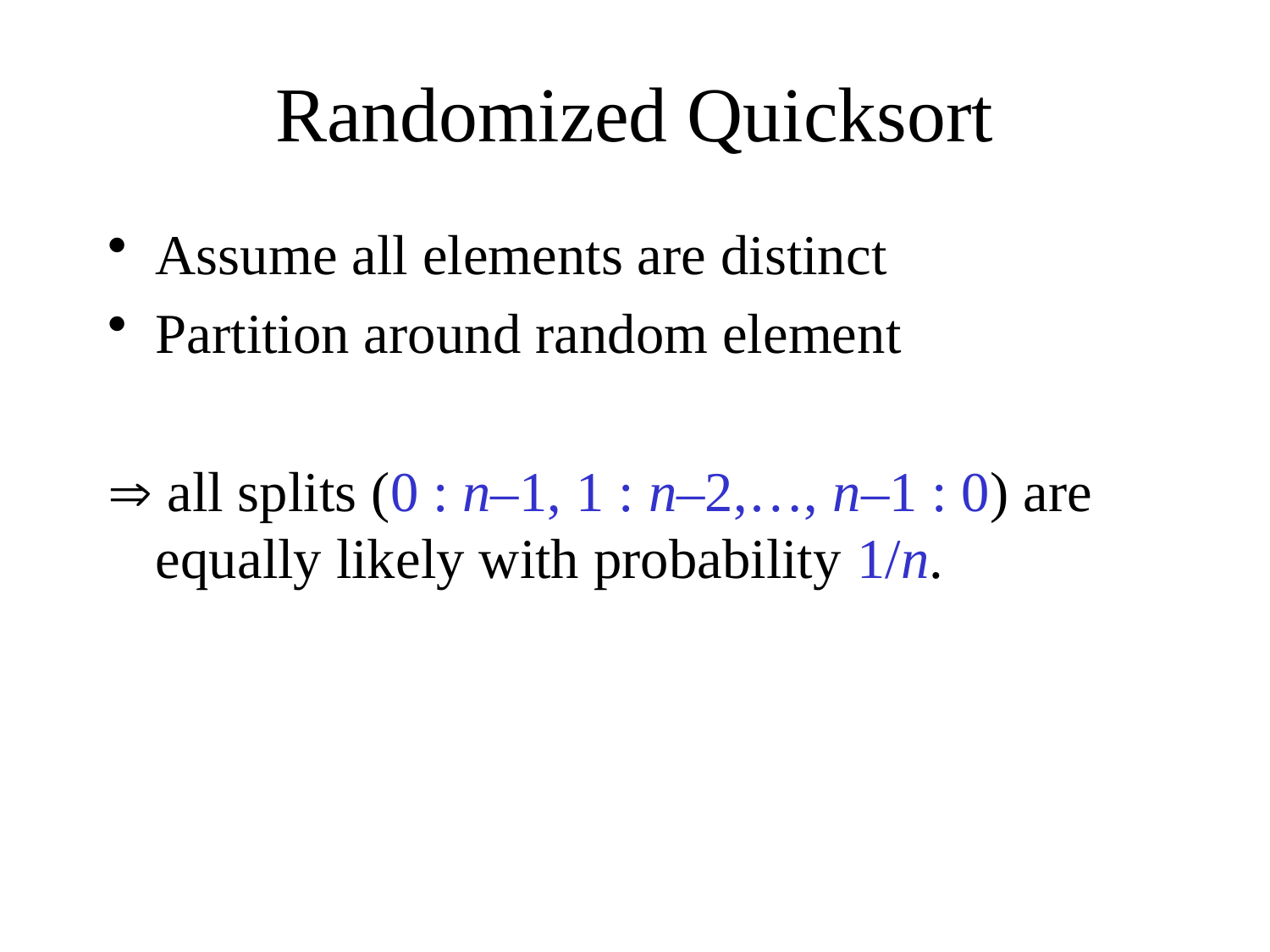

# Randomized Quicksort
Assume all elements are distinct
Partition around random element

⇒ all splits (0 : n–1, 1 : n–2,…, n–1 : 0) are equally likely with probability 1/n.
25